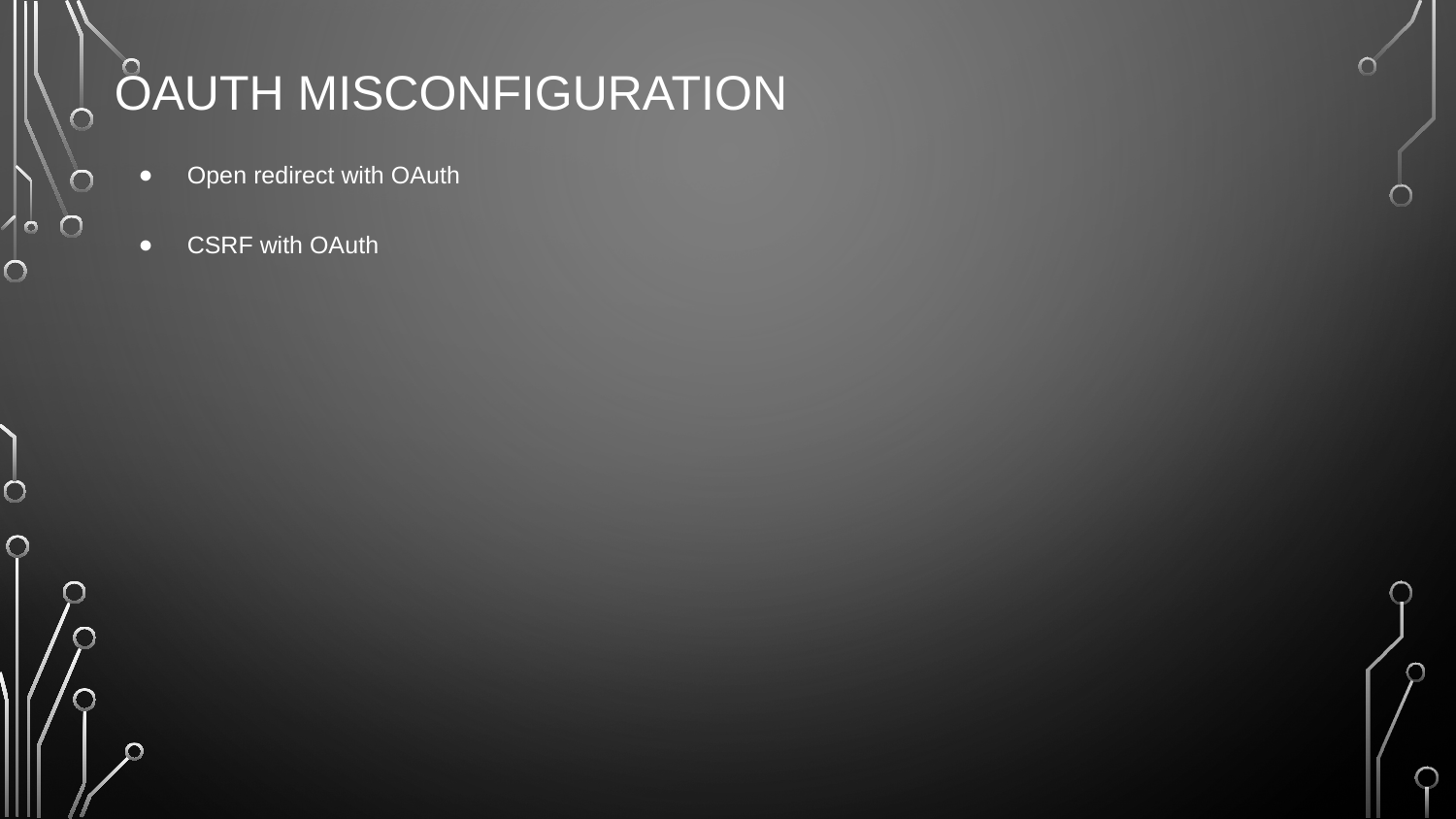

# OAuth Misconfiguration
Open redirect with OAuth

CSRF with OAuth